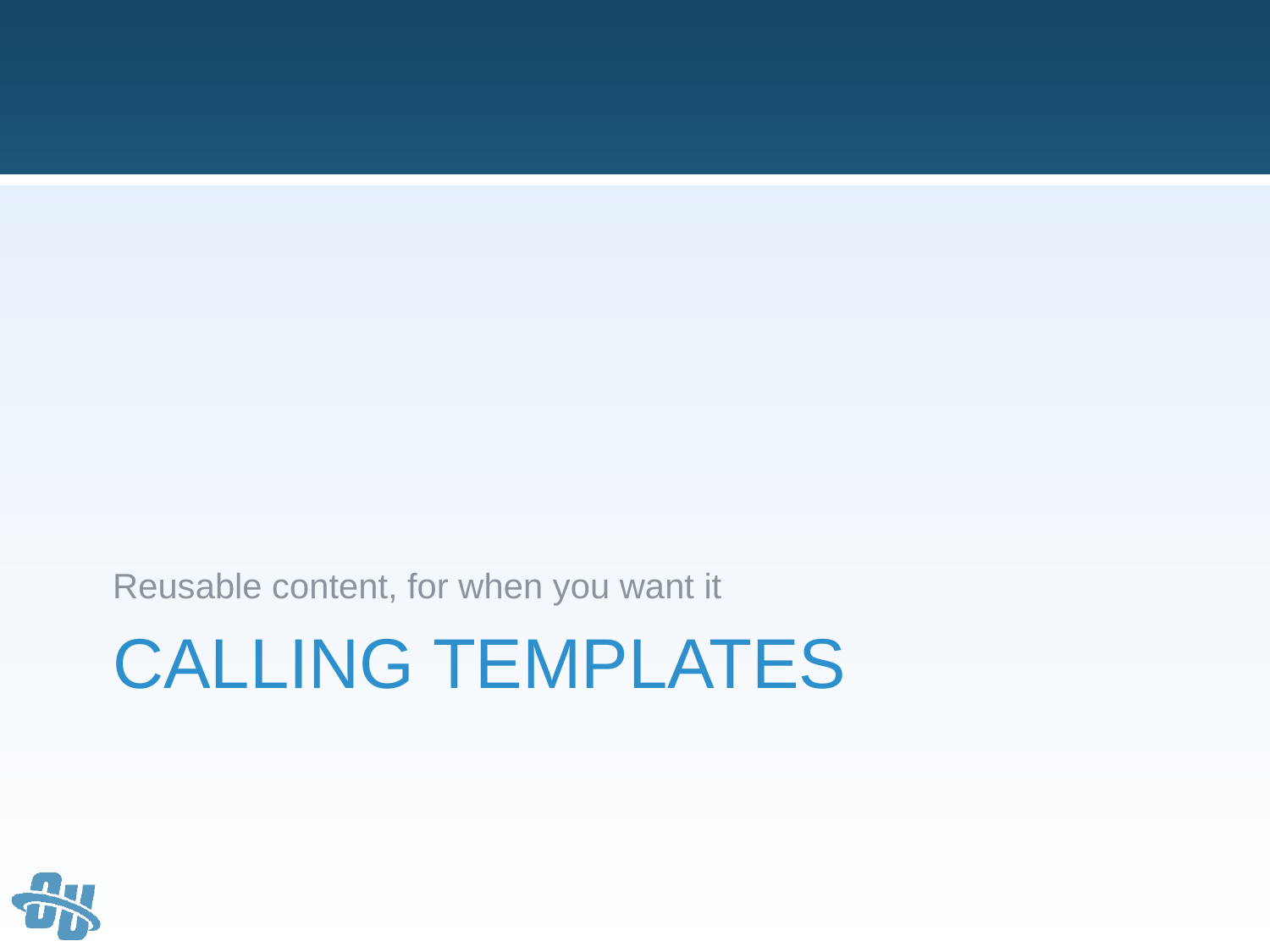

Reusable content, for when you want it
# Calling Templates